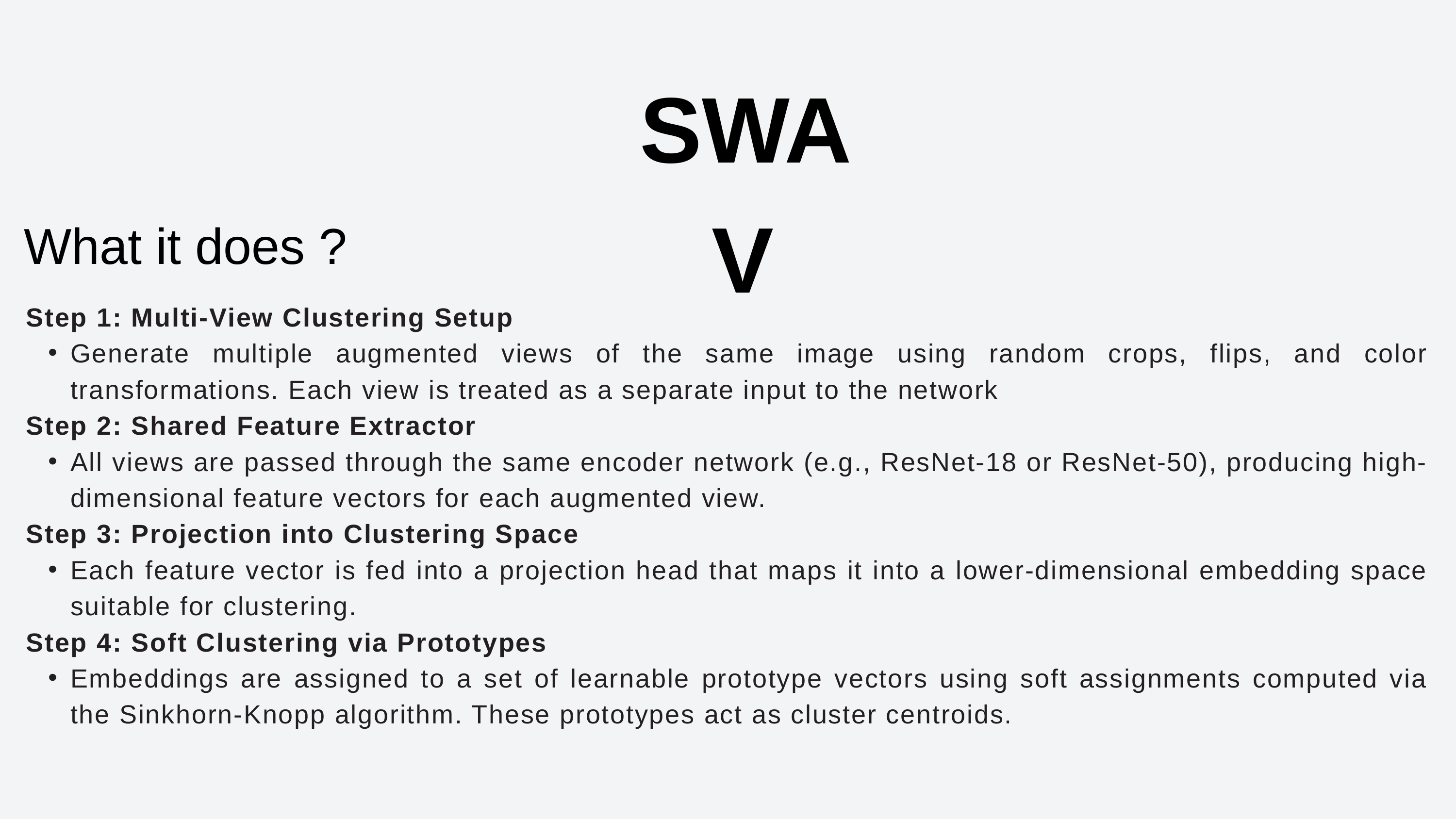

SWAV
What it does ?

Step 1: Multi-View Clustering Setup
Generate multiple augmented views of the same image using random crops, flips, and color transformations. Each view is treated as a separate input to the network
Step 2: Shared Feature Extractor
All views are passed through the same encoder network (e.g., ResNet-18 or ResNet-50), producing high-dimensional feature vectors for each augmented view.
Step 3: Projection into Clustering Space
Each feature vector is fed into a projection head that maps it into a lower-dimensional embedding space suitable for clustering.
Step 4: Soft Clustering via Prototypes
Embeddings are assigned to a set of learnable prototype vectors using soft assignments computed via the Sinkhorn-Knopp algorithm. These prototypes act as cluster centroids.